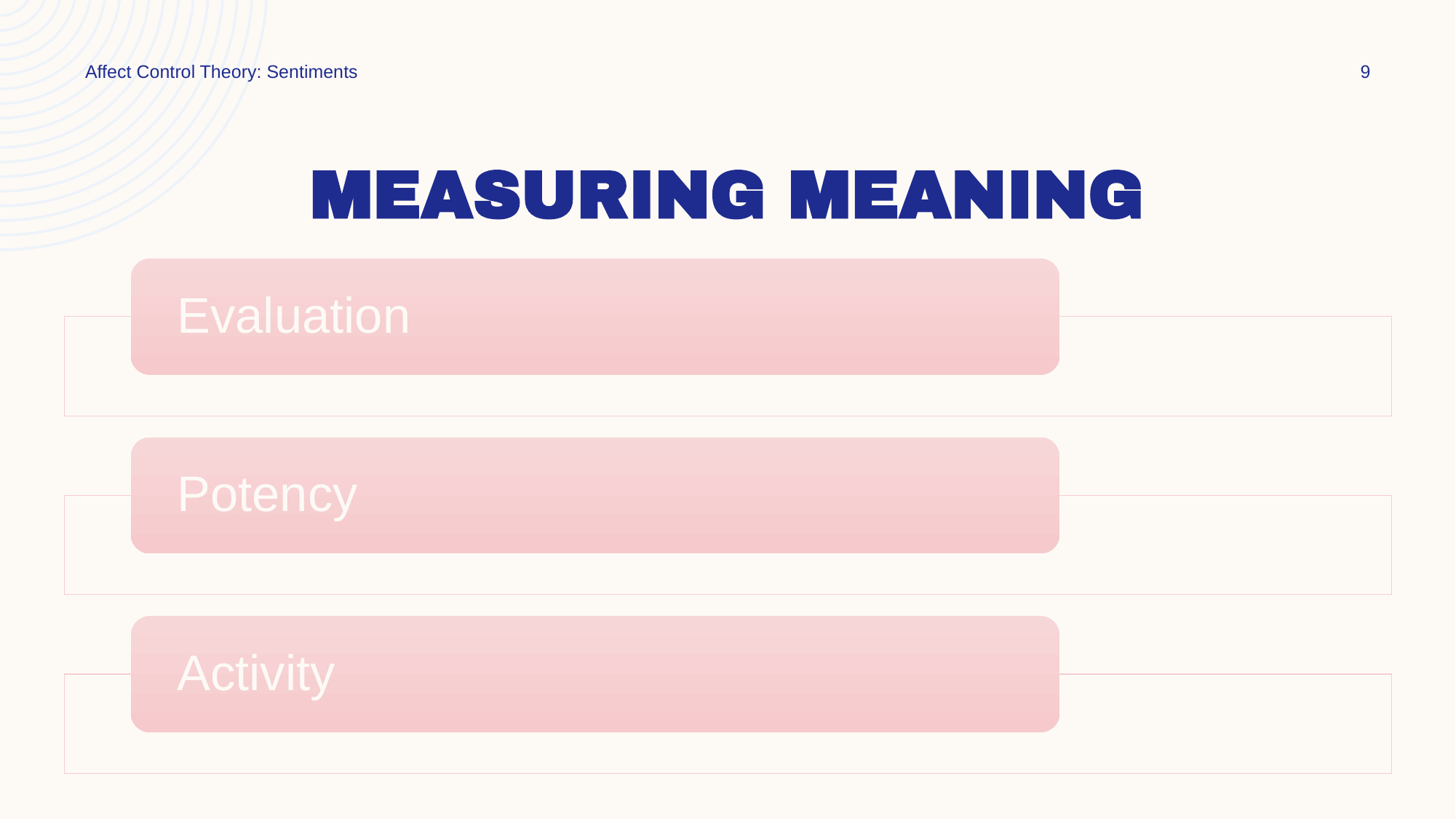

Affect Control Theory: Sentiments
9
# Measuring Meaning
Evaluation
Potency
Activity